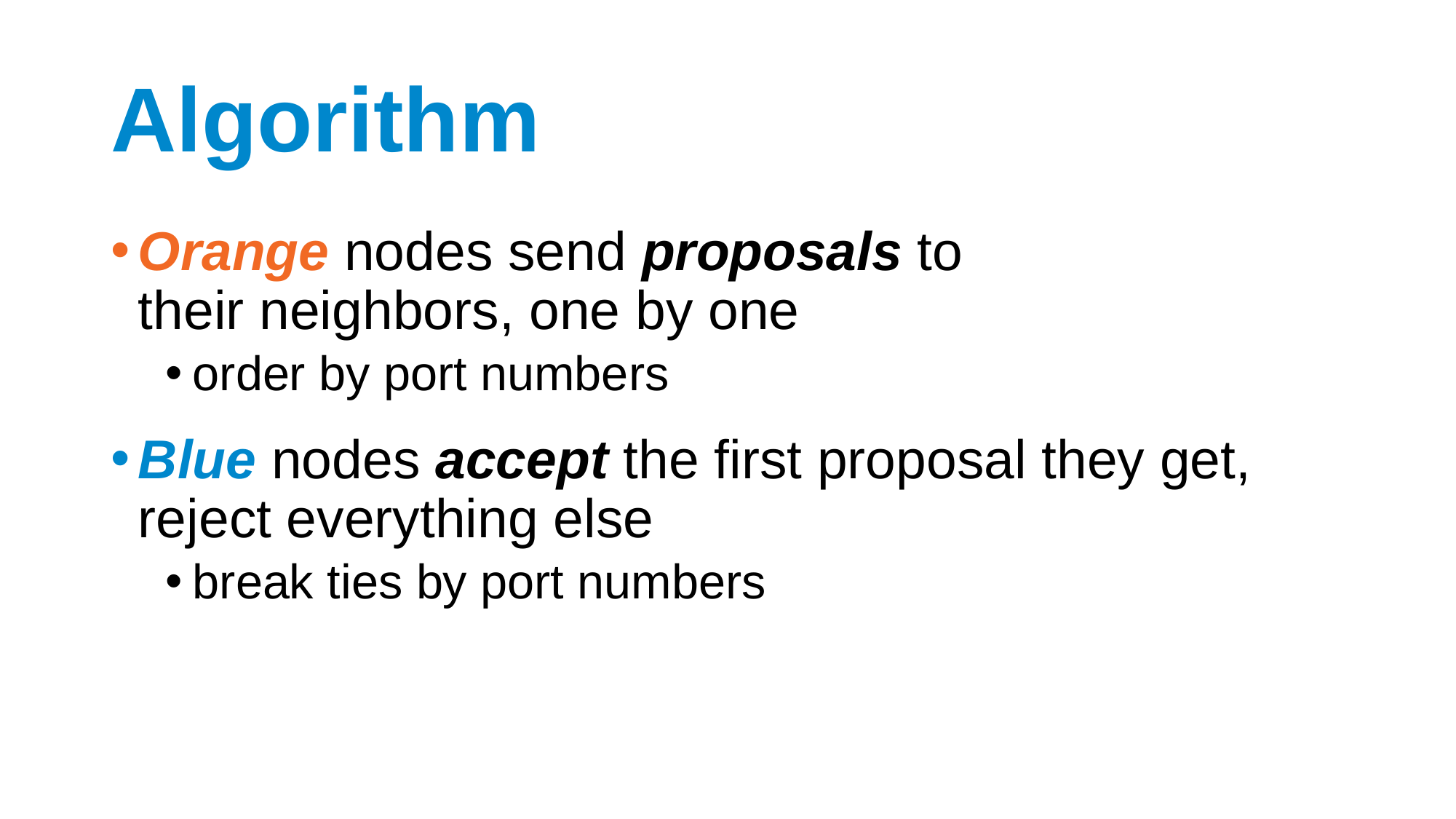

# Algorithm
Orange nodes send proposals to
their neighbors, one by one
order by port numbers
Blue nodes accept the first proposal they get,
reject everything else
break ties by port numbers